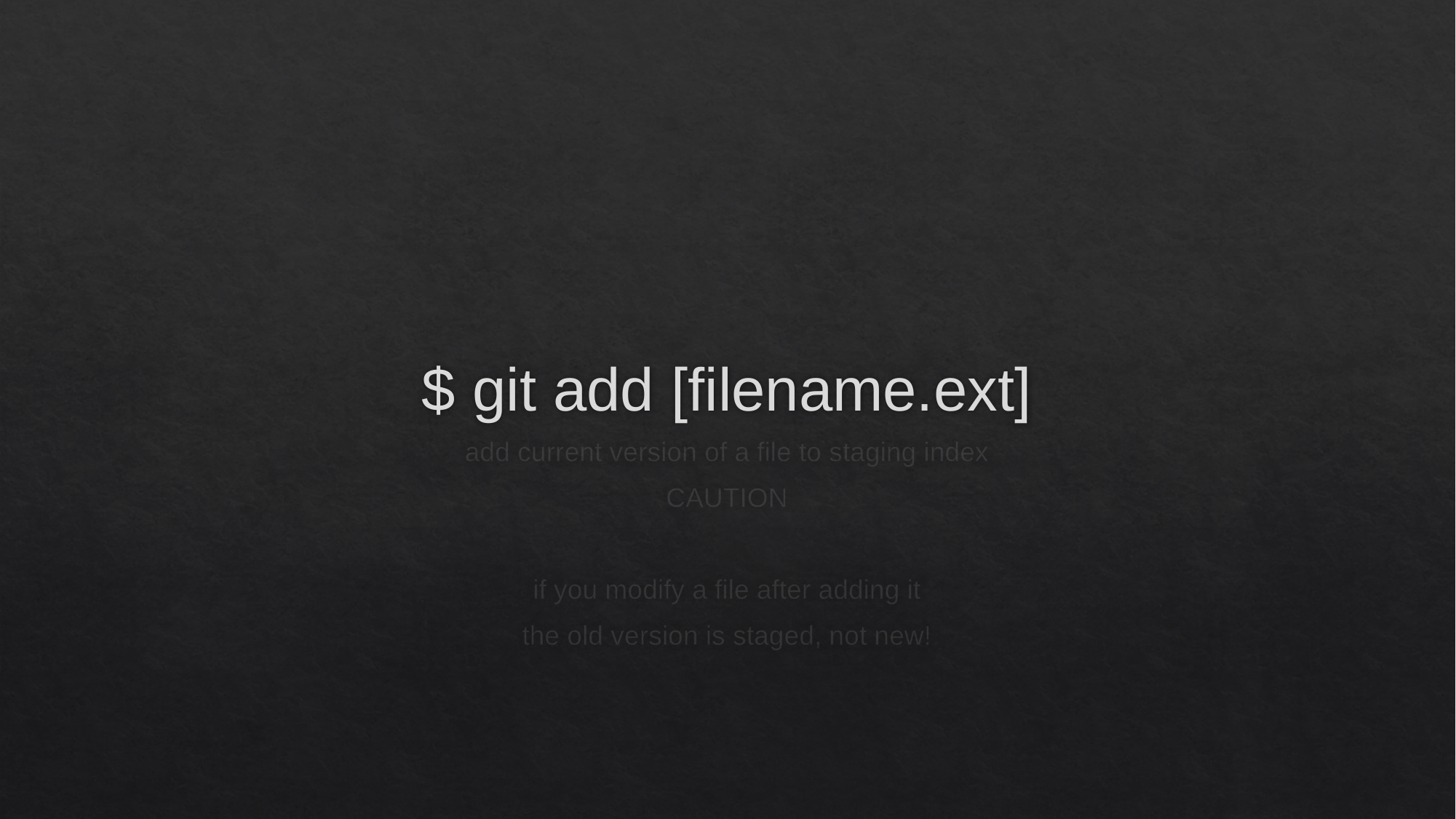

# $ git add [filename.ext]
add current version of a file to staging index
CAUTION

if you modify a file after adding it
the old version is staged, not new!